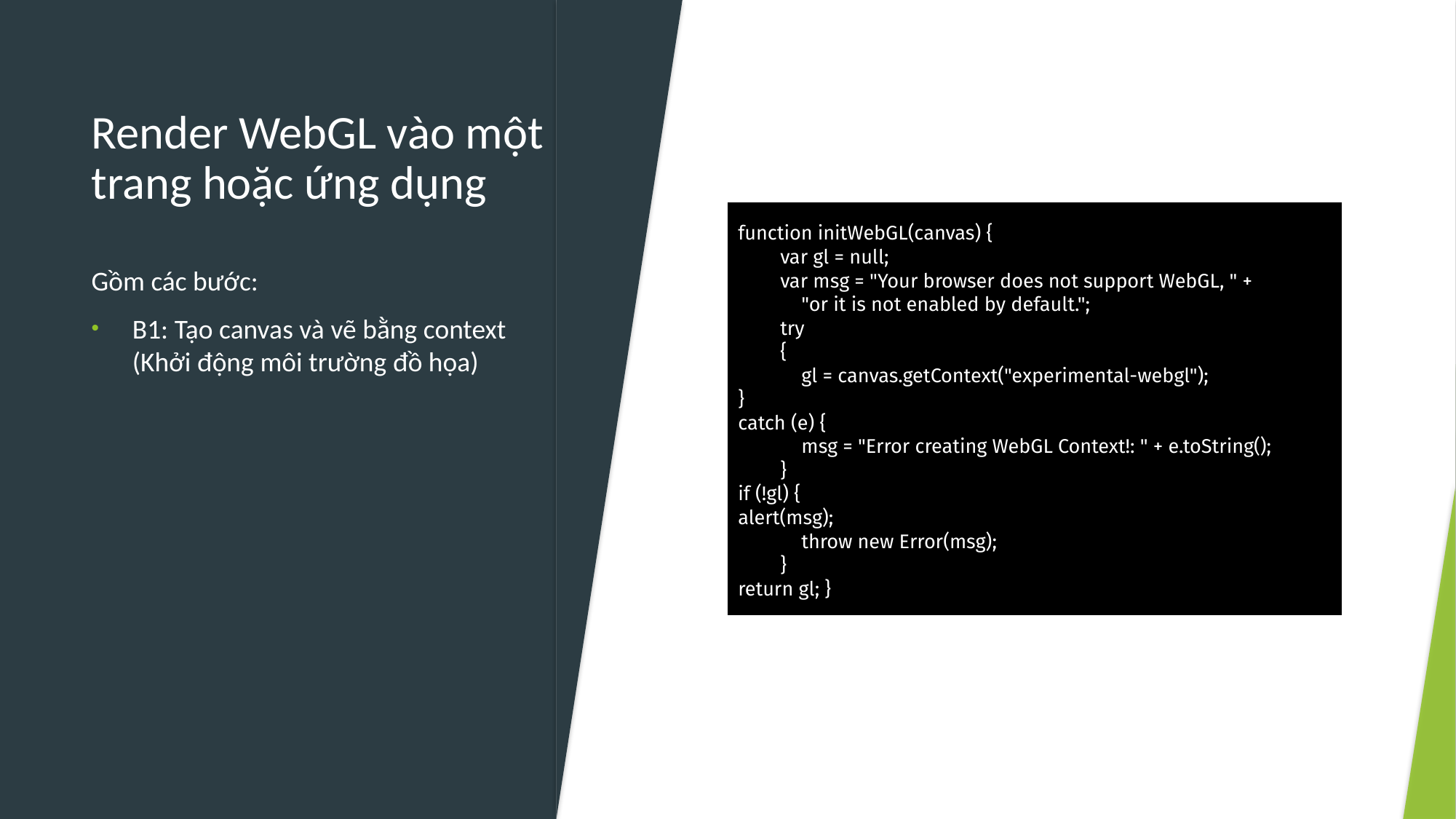

# Render WebGL vào một trang hoặc ứng dụng
| function initWebGL(canvas) {         var gl = null;         var msg = "Your browser does not support WebGL, " +             "or it is not enabled by default.";         try         {             gl = canvas.getContext("experimental-webgl"); } catch (e) {             msg = "Error creating WebGL Context!: " + e.toString();         } if (!gl) { alert(msg);             throw new Error(msg);         } return gl; } |
| --- |
Gồm các bước:
B1: Tạo canvas và vẽ bằng context (Khởi động môi trường đồ họa)